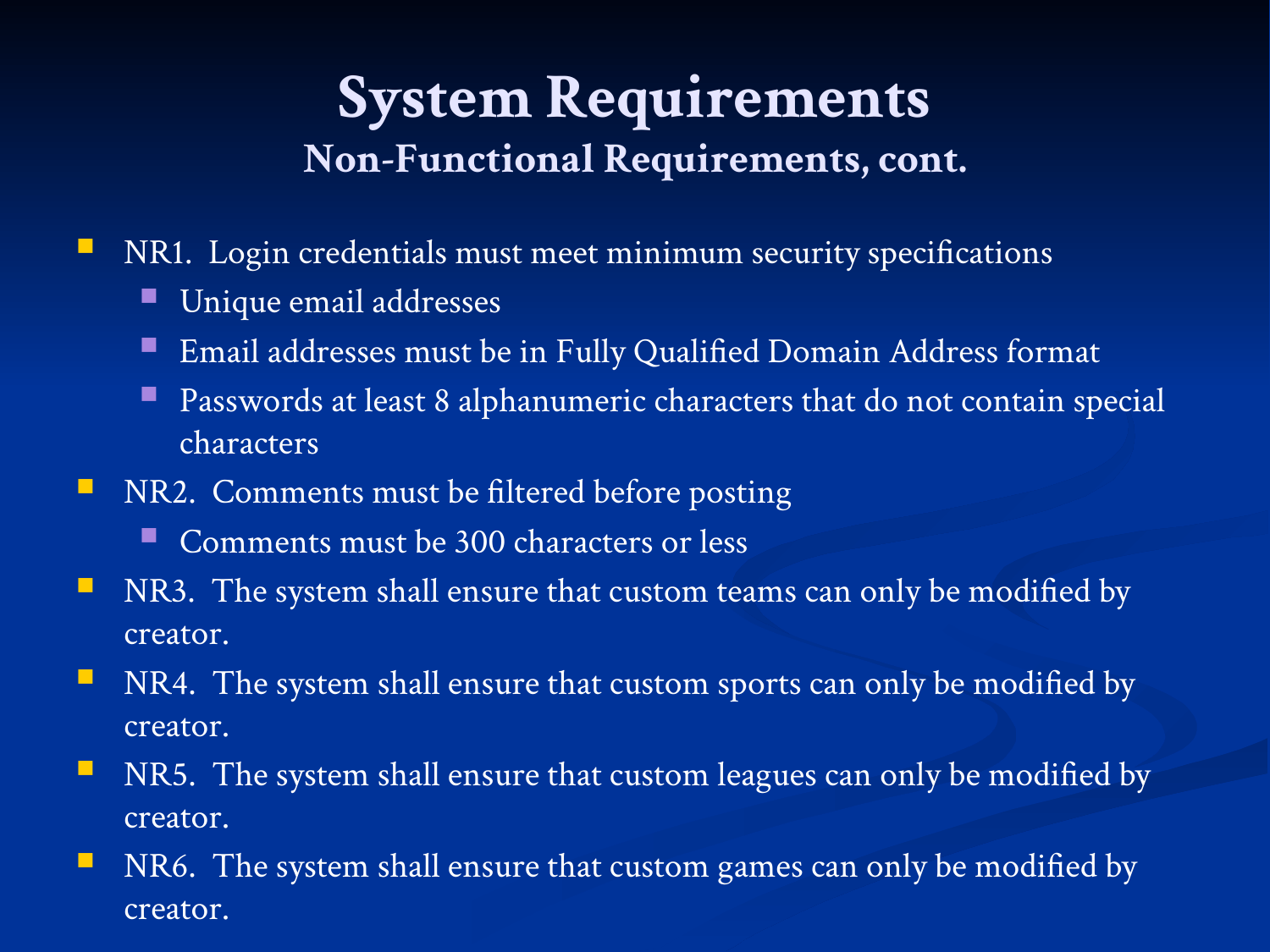

# System Requirements Non-Functional Requirements, cont.
NR1.  Login credentials must meet minimum security specifications
Unique email addresses
Email addresses must be in Fully Qualified Domain Address format
Passwords at least 8 alphanumeric characters that do not contain special characters
NR2.  Comments must be filtered before posting
Comments must be 300 characters or less
NR3.  The system shall ensure that custom teams can only be modified by creator.
NR4.  The system shall ensure that custom sports can only be modified by creator.
NR5.  The system shall ensure that custom leagues can only be modified by creator.
NR6.  The system shall ensure that custom games can only be modified by creator.